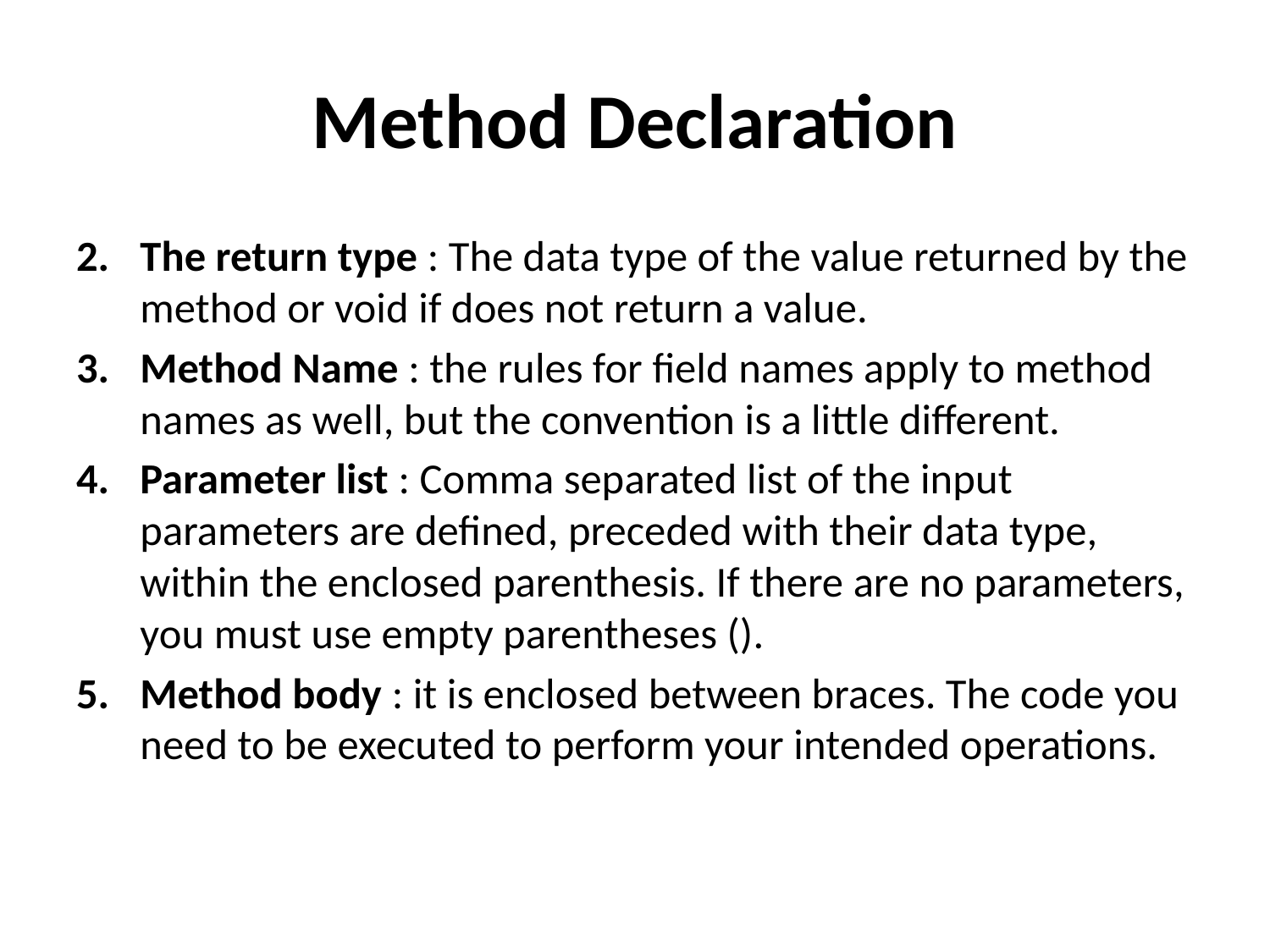

# Method Declaration
The return type : The data type of the value returned by the method or void if does not return a value.
Method Name : the rules for field names apply to method names as well, but the convention is a little different.
Parameter list : Comma separated list of the input parameters are defined, preceded with their data type, within the enclosed parenthesis. If there are no parameters, you must use empty parentheses ().
Method body : it is enclosed between braces. The code you need to be executed to perform your intended operations.